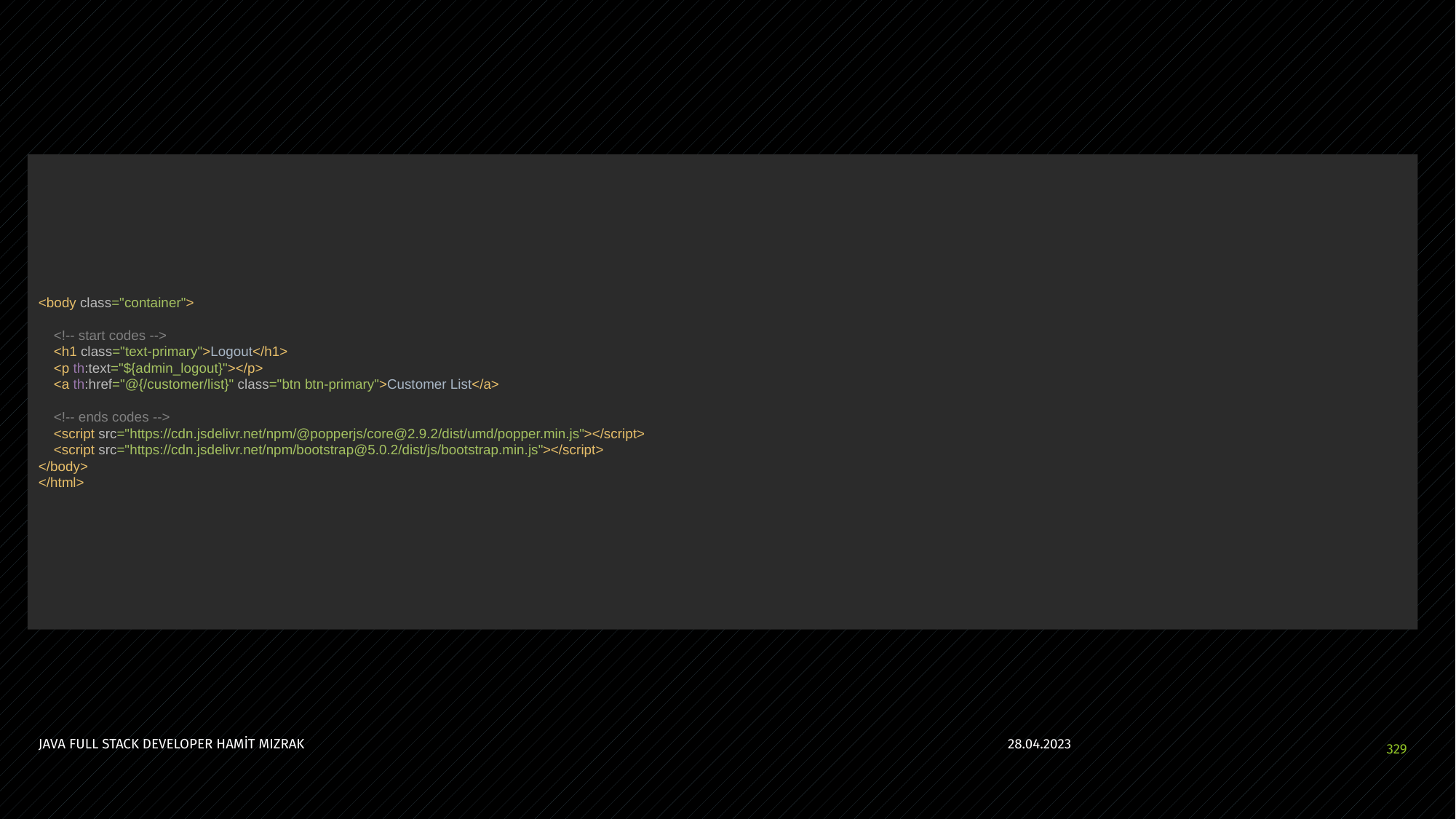

#
<body class="container">
    <!-- start codes -->
    <h1 class="text-primary">Logout</h1>
    <p th:text="${admin_logout}"></p>
    <a th:href="@{/customer/list}" class="btn btn-primary">Customer List</a>
    <!-- ends codes -->
    <script src="https://cdn.jsdelivr.net/npm/@popperjs/core@2.9.2/dist/umd/popper.min.js"></script>
    <script src="https://cdn.jsdelivr.net/npm/bootstrap@5.0.2/dist/js/bootstrap.min.js"></script>
</body>
</html>
JAVA FULL STACK DEVELOPER HAMİT MIZRAK
28.04.2023
329